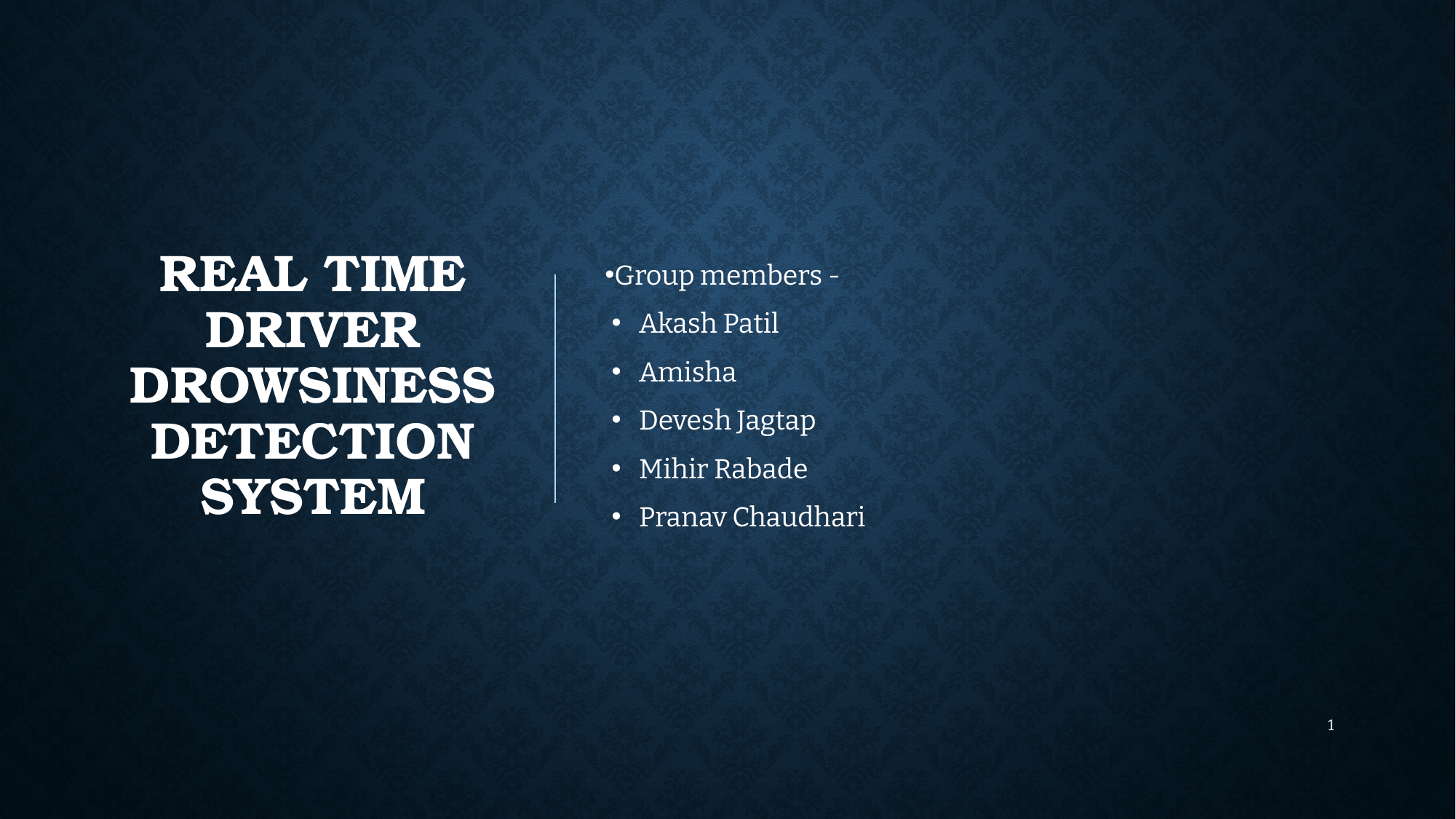

Real Time Driver Drowsiness Detection System
Group members -
Akash Patil
Amisha
Devesh Jagtap
Mihir Rabade
Pranav Chaudhari
1